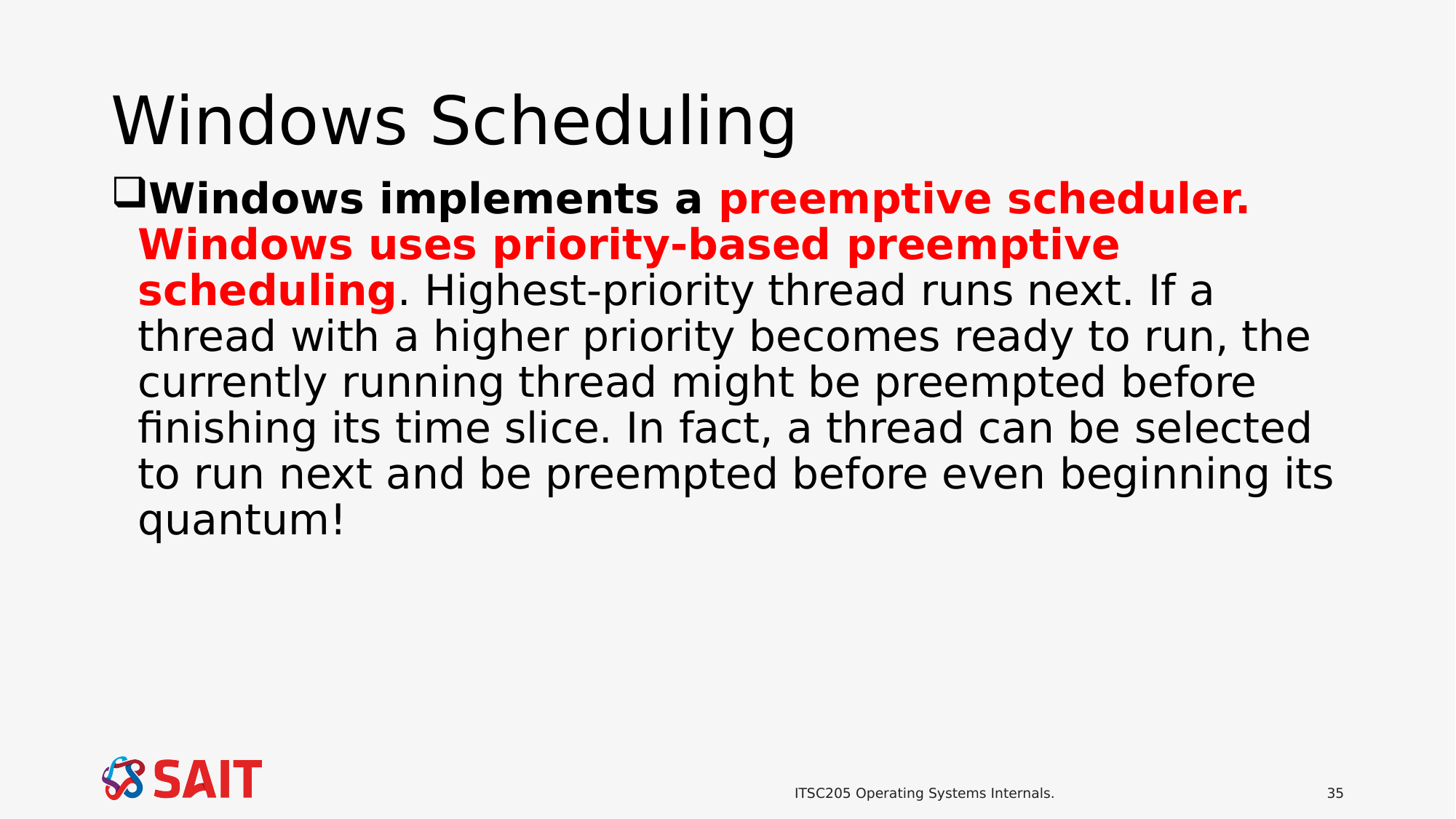

# Windows Scheduling
Windows implements a preemptive scheduler. Windows uses priority-based preemptive scheduling. Highest-priority thread runs next. If a thread with a higher priority becomes ready to run, the currently running thread might be preempted before finishing its time slice. In fact, a thread can be selected to run next and be preempted before even beginning its quantum!
ITSC205 Operating Systems Internals.
35